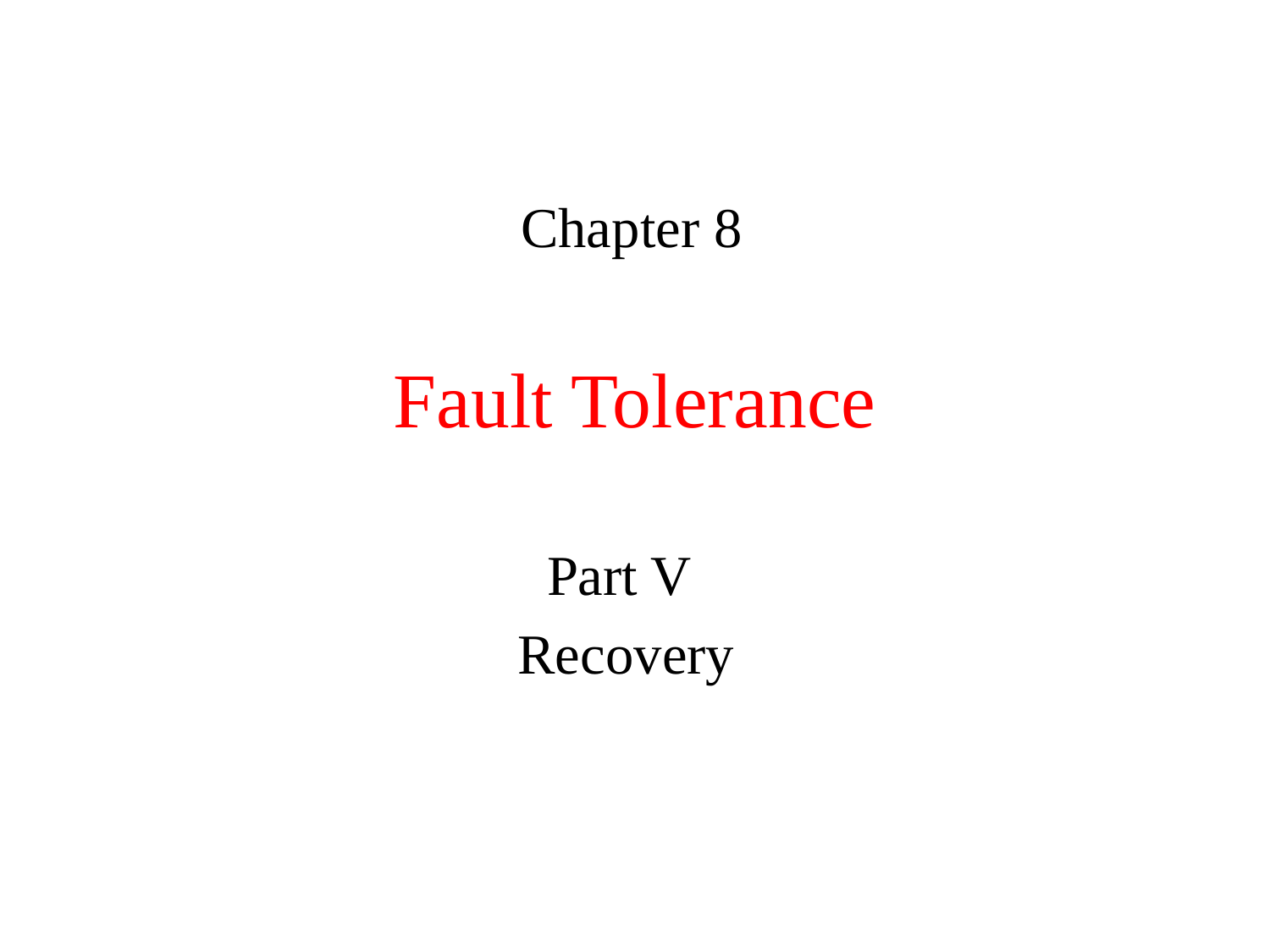

Chapter 8
# Fault Tolerance
Part V
Recovery